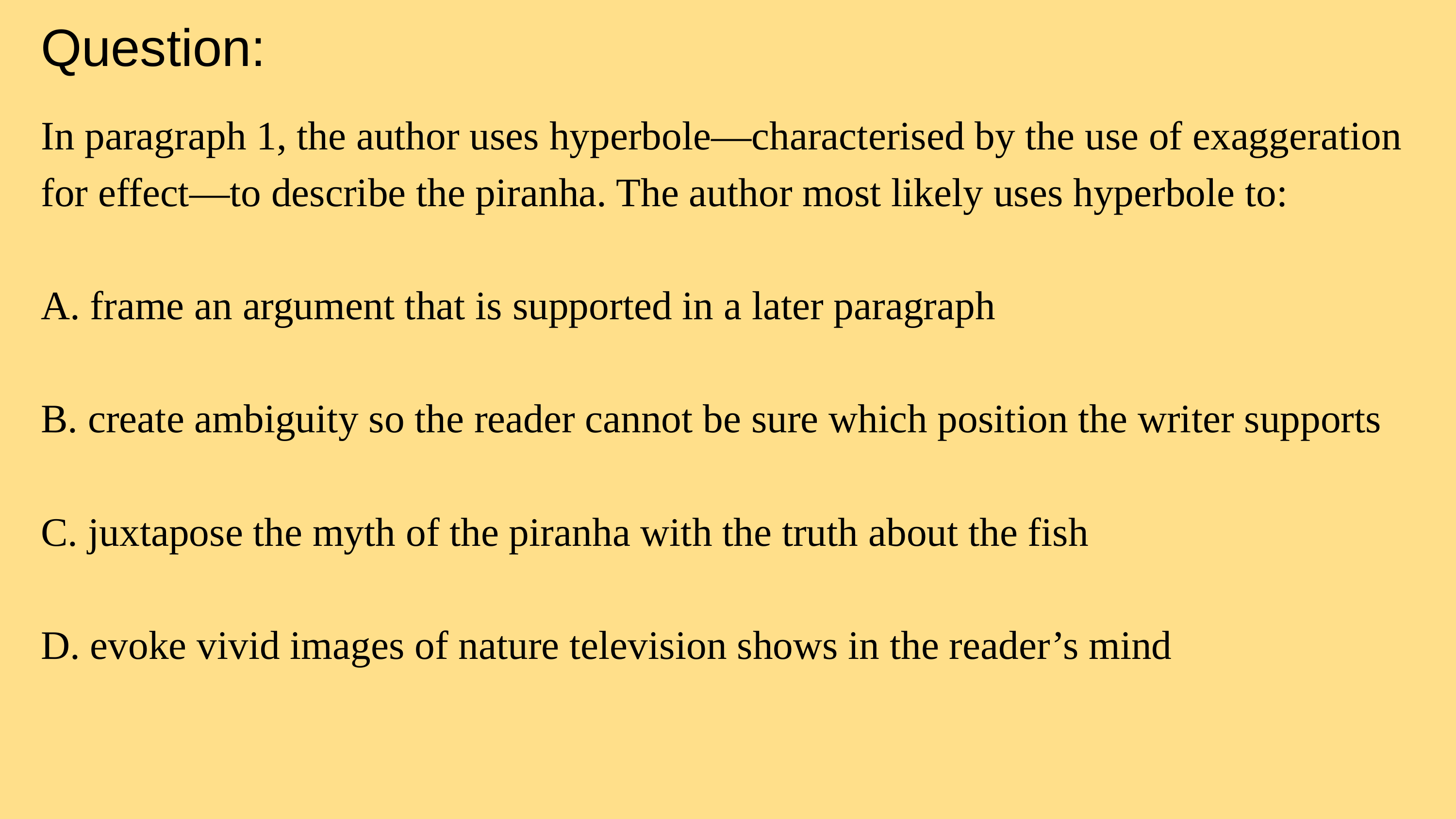

Question:
In paragraph 1, the author uses hyperbole—characterised by the use of exaggeration for effect—to describe the piranha. The author most likely uses hyperbole to:

A. frame an argument that is supported in a later paragraph

B. create ambiguity so the reader cannot be sure which position the writer supports

C. juxtapose the myth of the piranha with the truth about the fish

D. evoke vivid images of nature television shows in the reader’s mind